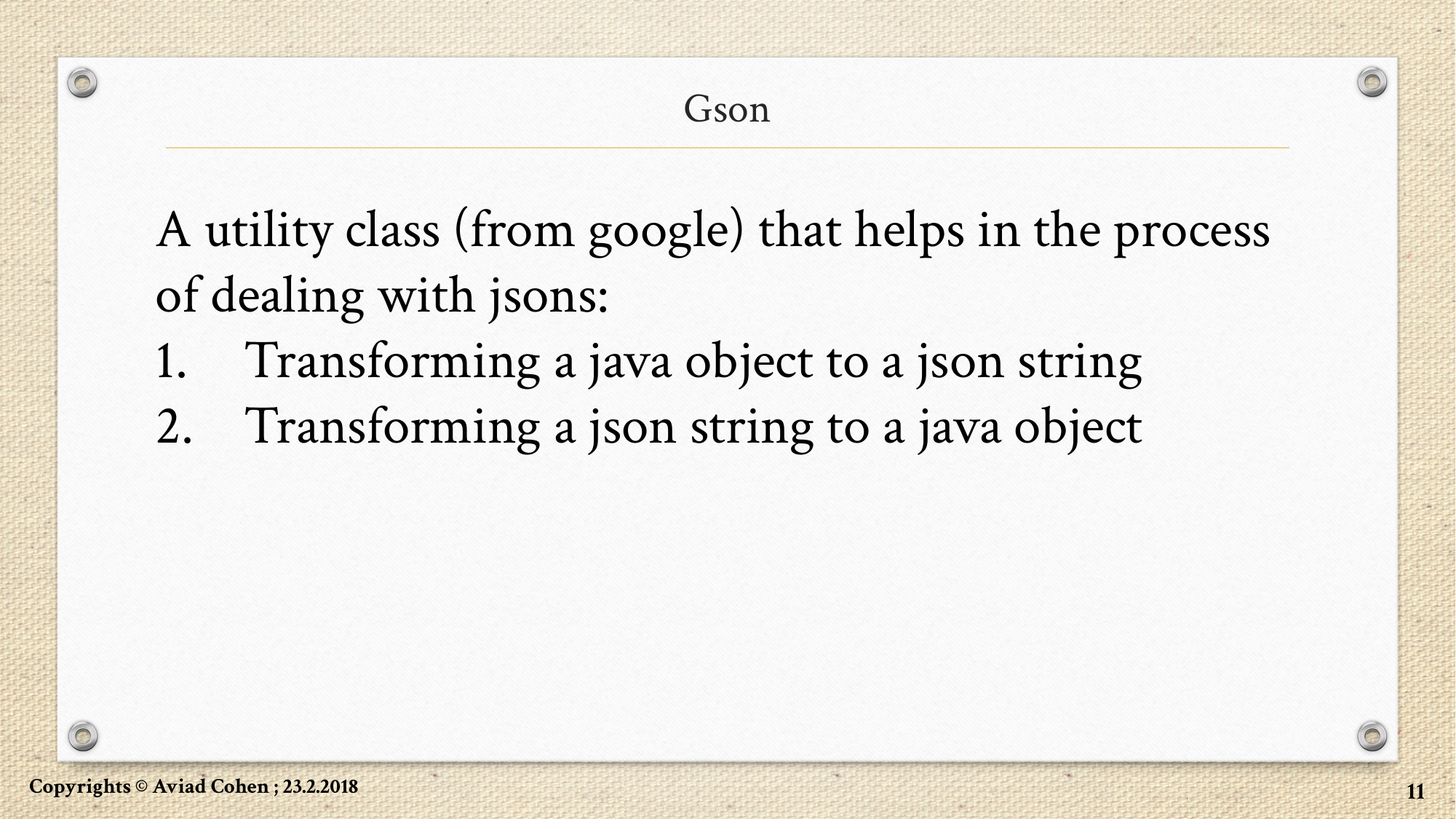

# Gson
A utility class (from google) that helps in the process of dealing with jsons:
Transforming a java object to a json string
Transforming a json string to a java object

Copyrights © Aviad Cohen ; 23.2.2018
11